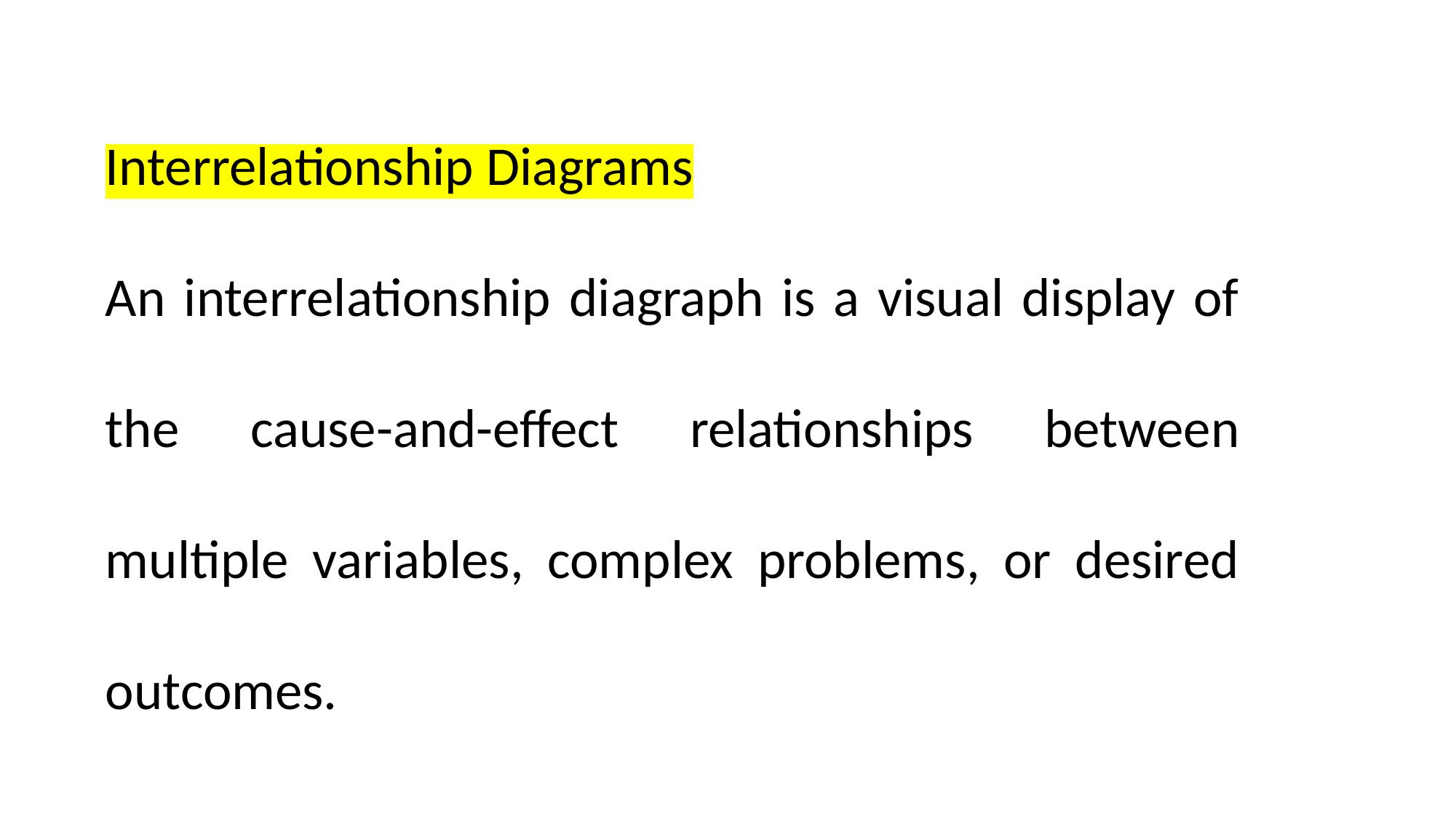

Interrelationship Diagrams
An interrelationship diagraph is a visual display of the cause-and-effect relationships between multiple variables, complex problems, or desired outcomes.